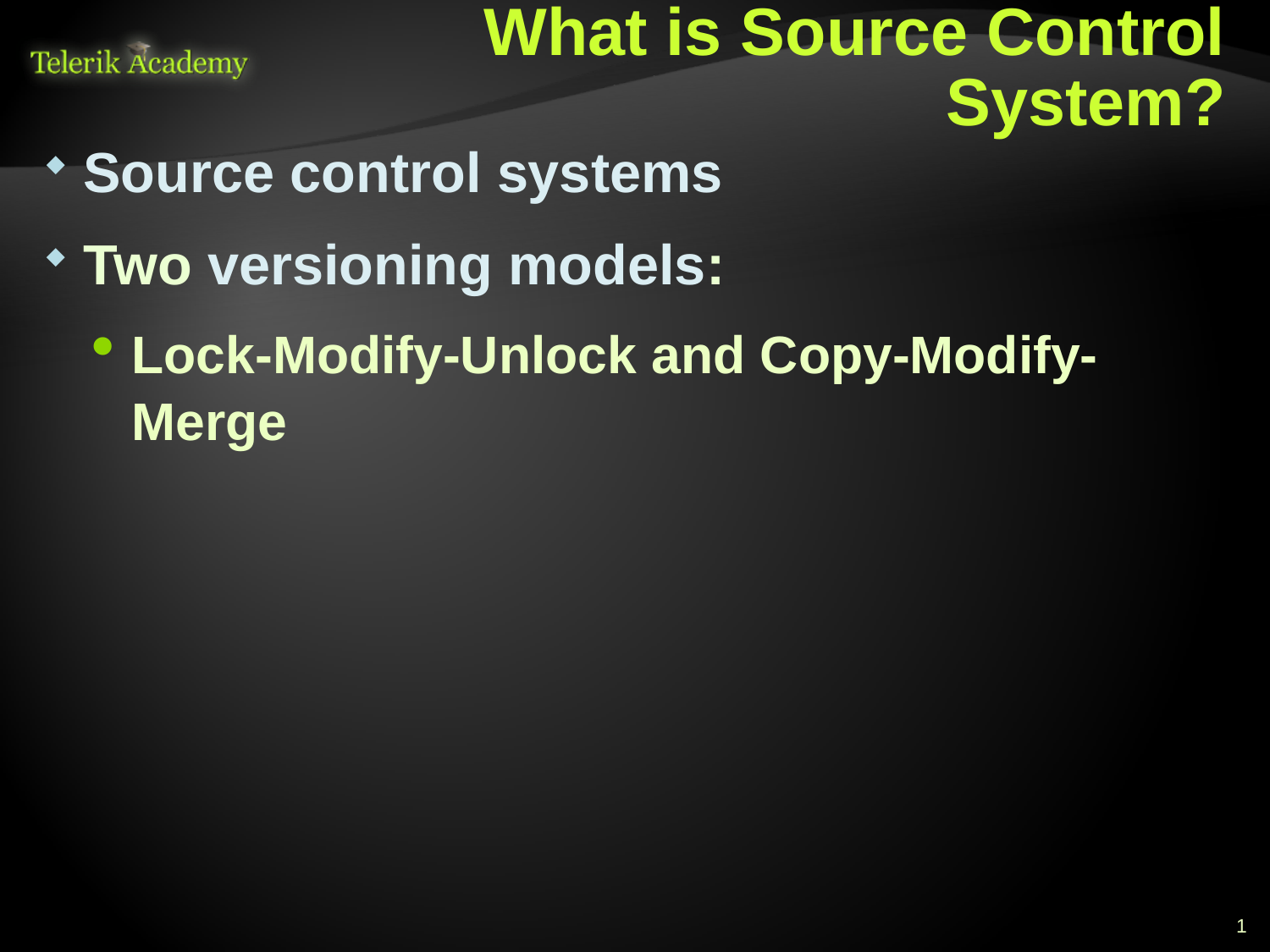

# What is Source Control System?
Source control systems
Two versioning models:
Lock-Modify-Unlock and Copy-Modify-Merge
1